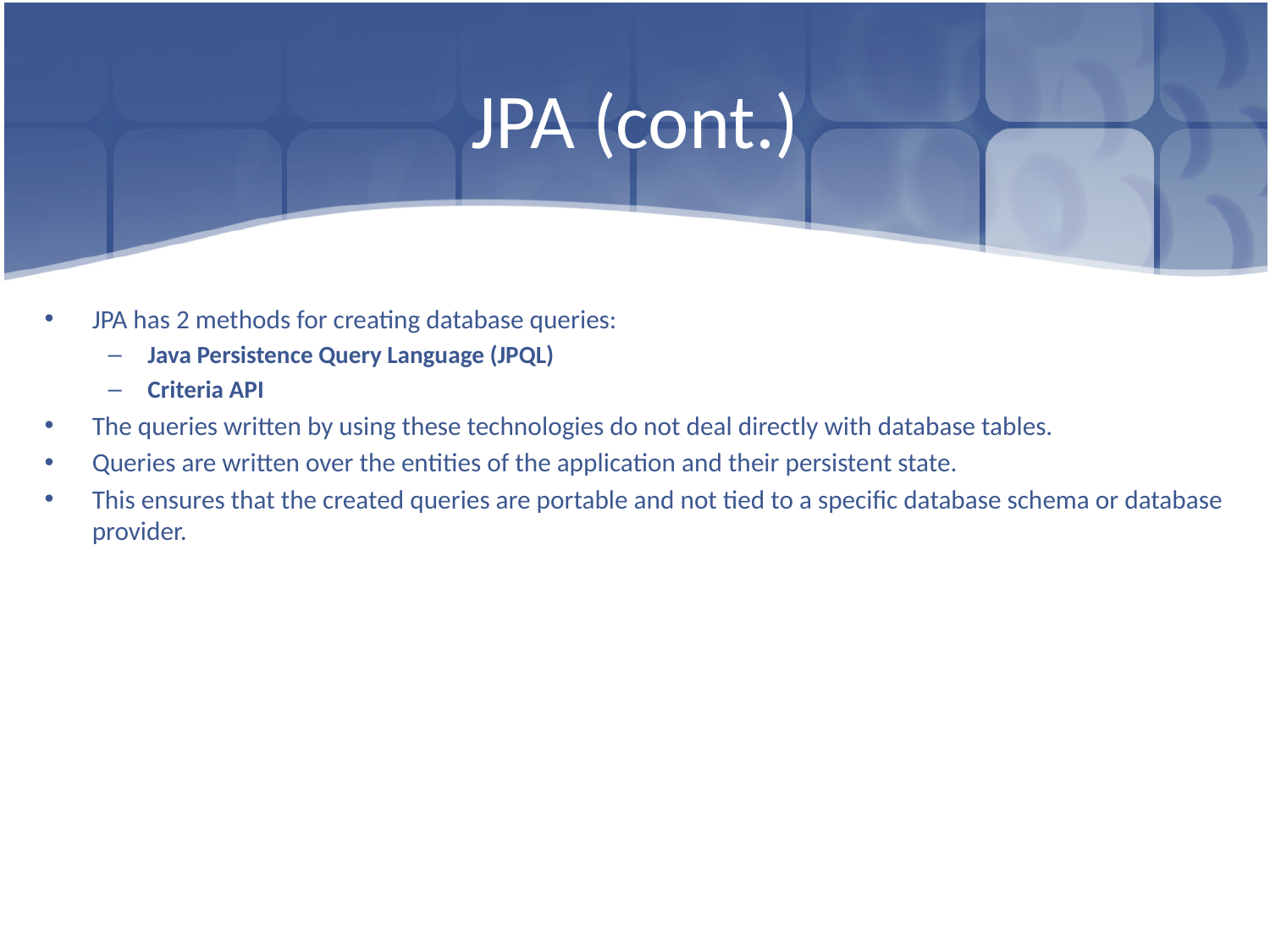

# JPA (cont.)
JPA has 2 methods for creating database queries:
Java Persistence Query Language (JPQL)
Criteria API
The queries written by using these technologies do not deal directly with database tables.
Queries are written over the entities of the application and their persistent state.
This ensures that the created queries are portable and not tied to a specific database schema or database provider.